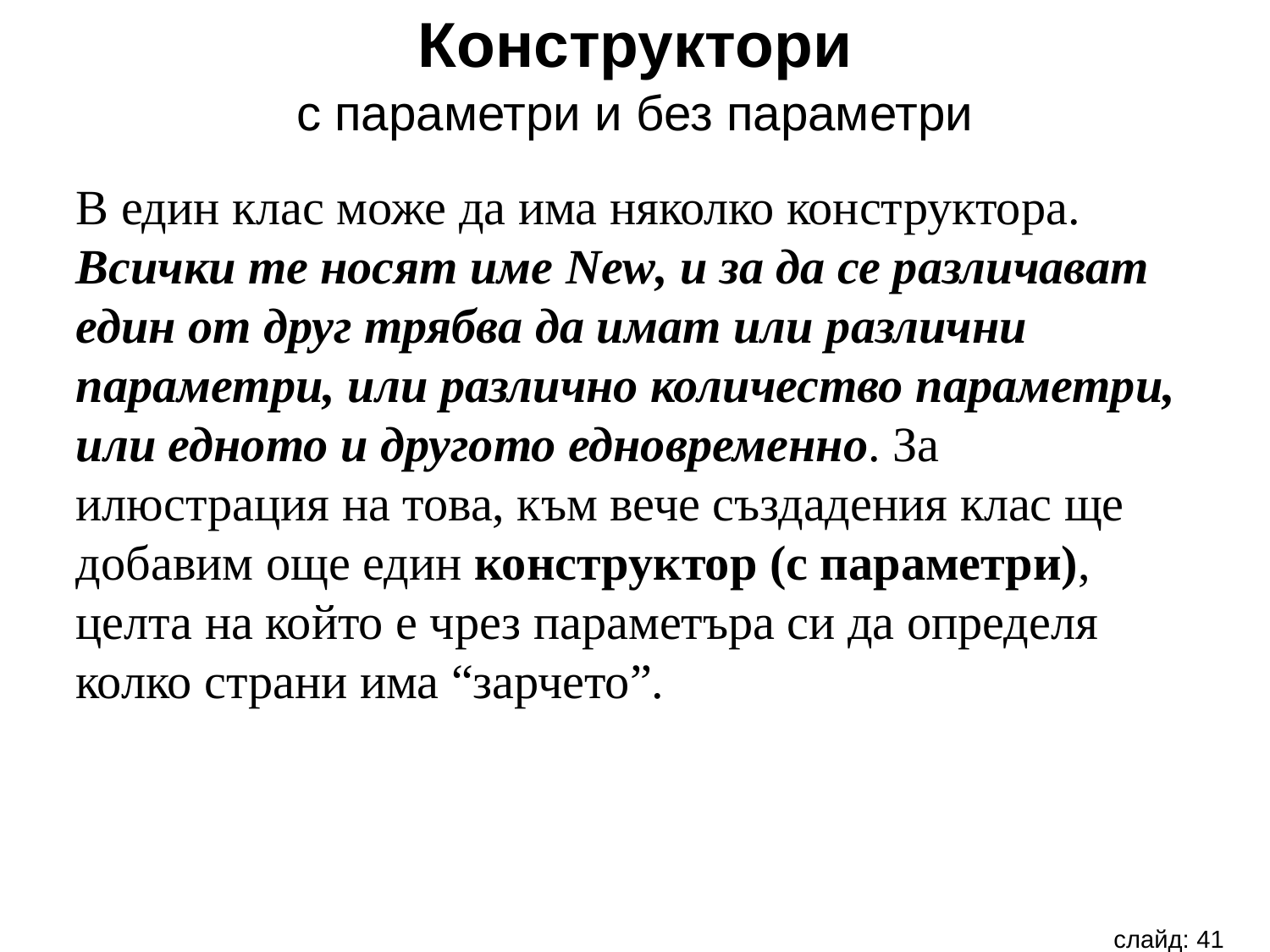

Конструктори
с параметри и без параметри
В един клас може да има няколко конструктора. Всички те носят име New, и за да се различават един от друг трябва да имат или различни параметри, или различно количество параметри, или едното и другото едновременно. За илюстрация на това, към вече създадения клас ще добавим още един конструктор (с параметри), целта на който е чрез параметъра си да определя колко страни има “зарчето”.